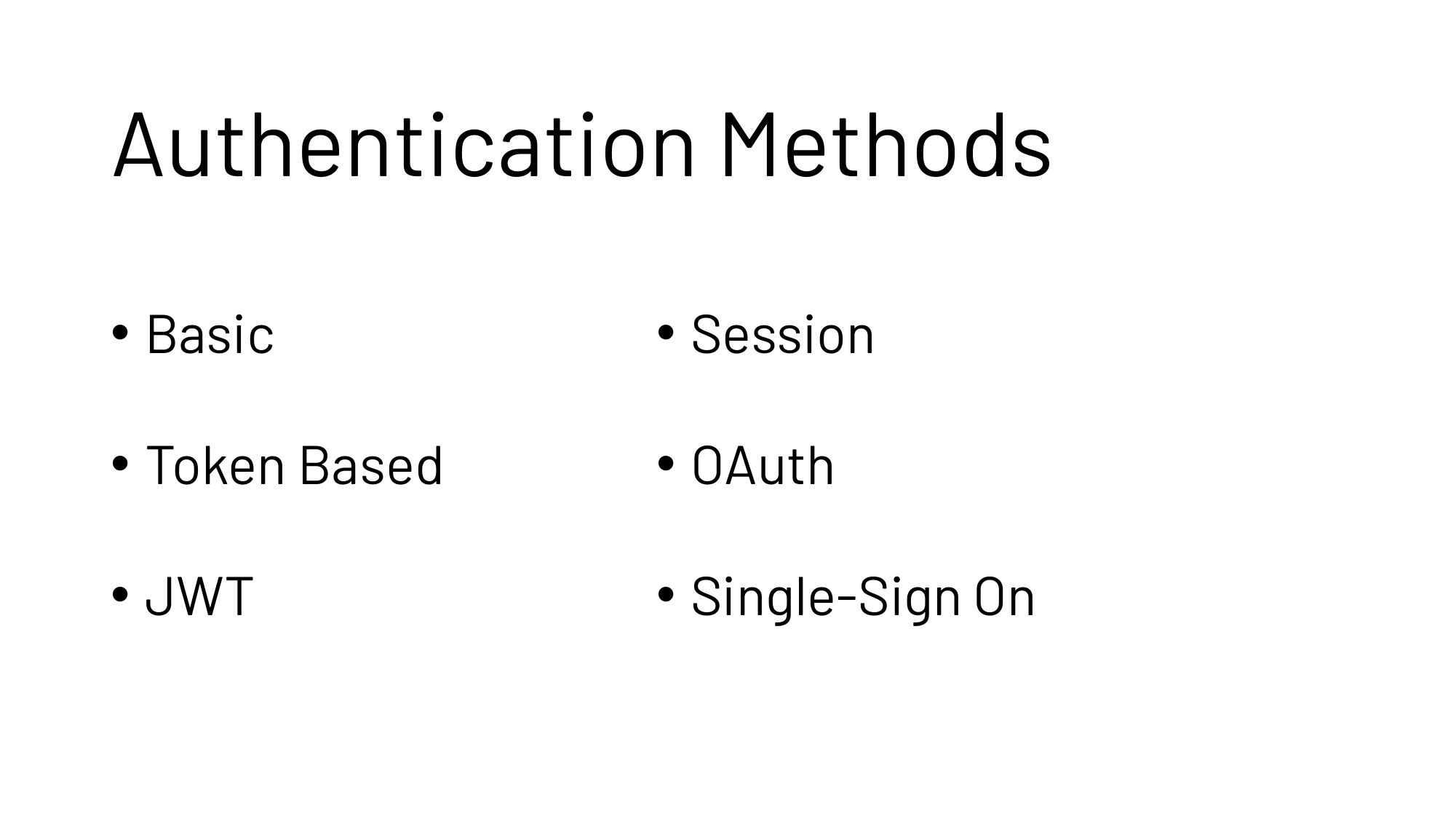

Authentication Methods
Basic

Token Based

JWT

Session

OAuth

Single-Sign On